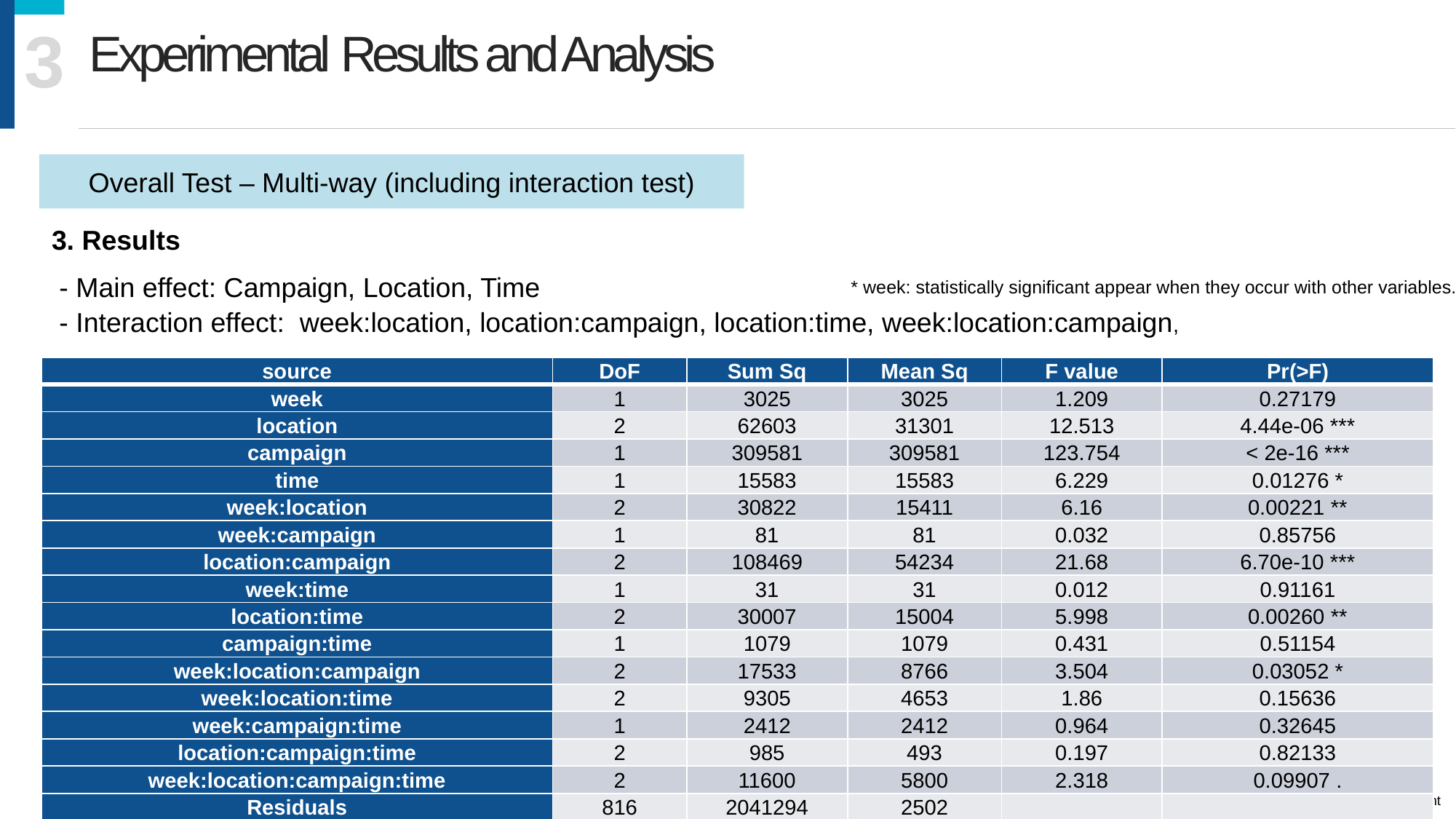

3
Experimental Results and Analysis
Overall Test – Multi-way (including interaction test)
3. Results
 - Main effect: Campaign, Location, Time
 - Interaction effect:  week:location, location:campaign, location:time, week:location:campaign,
,

,
* week: statistically significant appear when they occur with other variables.
| source | DoF | Sum Sq | Mean Sq | F value | Pr(>F) |
| --- | --- | --- | --- | --- | --- |
| week | 1 | 3025 | 3025 | 1.209 | 0.27179 |
| location | 2 | 62603 | 31301 | 12.513 | 4.44e-06 \*\*\* |
| campaign | 1 | 309581 | 309581 | 123.754 | < 2e-16 \*\*\* |
| time | 1 | 15583 | 15583 | 6.229 | 0.01276 \* |
| week:location | 2 | 30822 | 15411 | 6.16 | 0.00221 \*\* |
| week:campaign | 1 | 81 | 81 | 0.032 | 0.85756 |
| location:campaign | 2 | 108469 | 54234 | 21.68 | 6.70e-10 \*\*\* |
| week:time | 1 | 31 | 31 | 0.012 | 0.91161 |
| location:time | 2 | 30007 | 15004 | 5.998 | 0.00260 \*\* |
| campaign:time | 1 | 1079 | 1079 | 0.431 | 0.51154 |
| week:location:campaign | 2 | 17533 | 8766 | 3.504 | 0.03052 \* |
| week:location:time | 2 | 9305 | 4653 | 1.86 | 0.15636 |
| week:campaign:time | 1 | 2412 | 2412 | 0.964 | 0.32645 |
| location:campaign:time | 2 | 985 | 493 | 0.197 | 0.82133 |
| week:location:campaign:time | 2 | 11600 | 5800 | 2.318 | 0.09907 . |
| Residuals | 816 | 2041294 | 2502 |  |  |
| Signif. codes: 0 ‘\*\*\*’ 0.001 ‘\*\*’ 0.01 ‘\*’ 0.05 ‘.’ 0.1 ‘ ’ 1 |  |  |  |  |  |